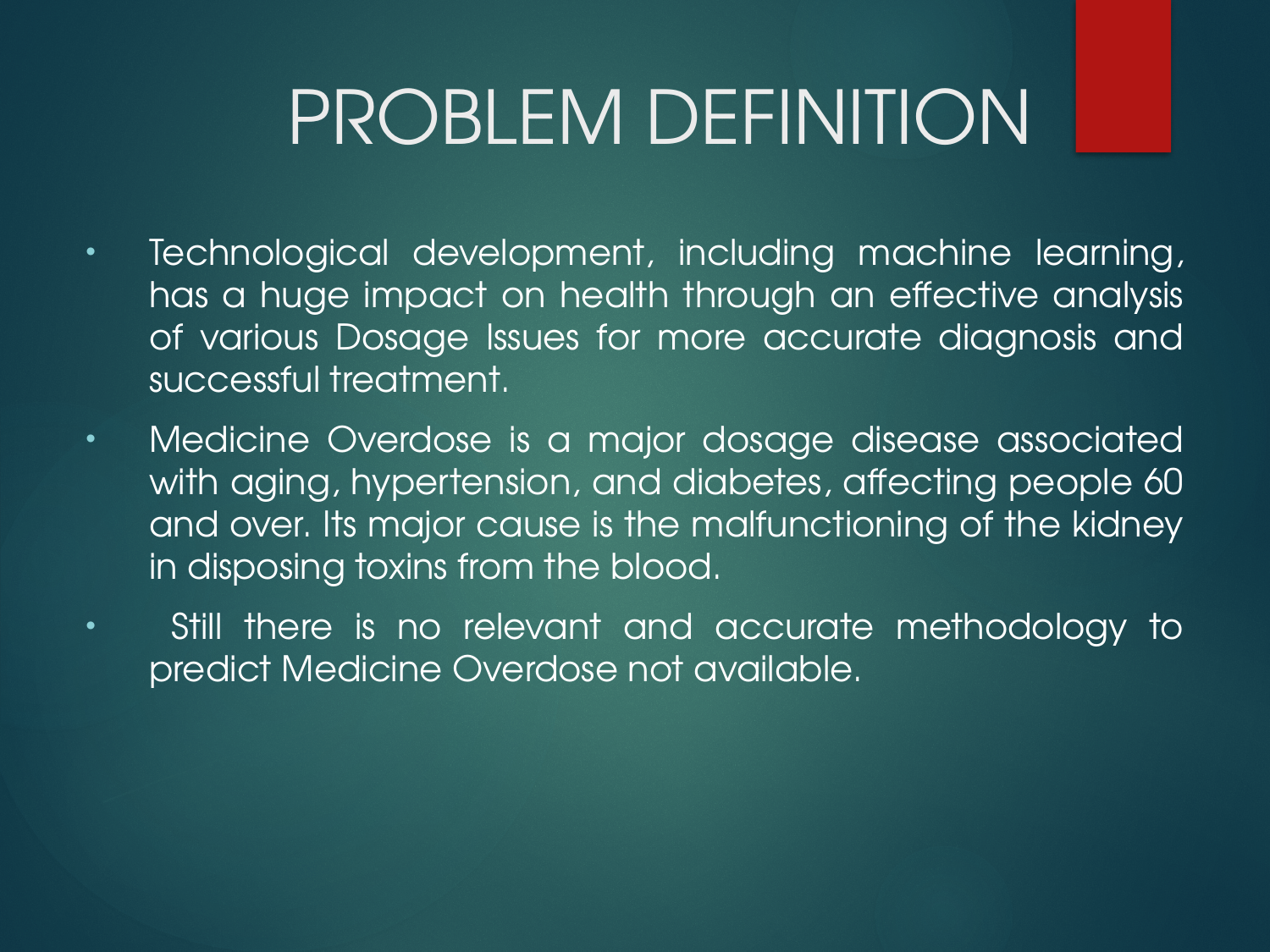

# PROBLEM DEFINITION
Technological development, including machine learning, has a huge impact on health through an effective analysis of various Dosage Issues for more accurate diagnosis and successful treatment.
Medicine Overdose is a major dosage disease associated with aging, hypertension, and diabetes, affecting people 60 and over. Its major cause is the malfunctioning of the kidney in disposing toxins from the blood.
 Still there is no relevant and accurate methodology to predict Medicine Overdose not available.